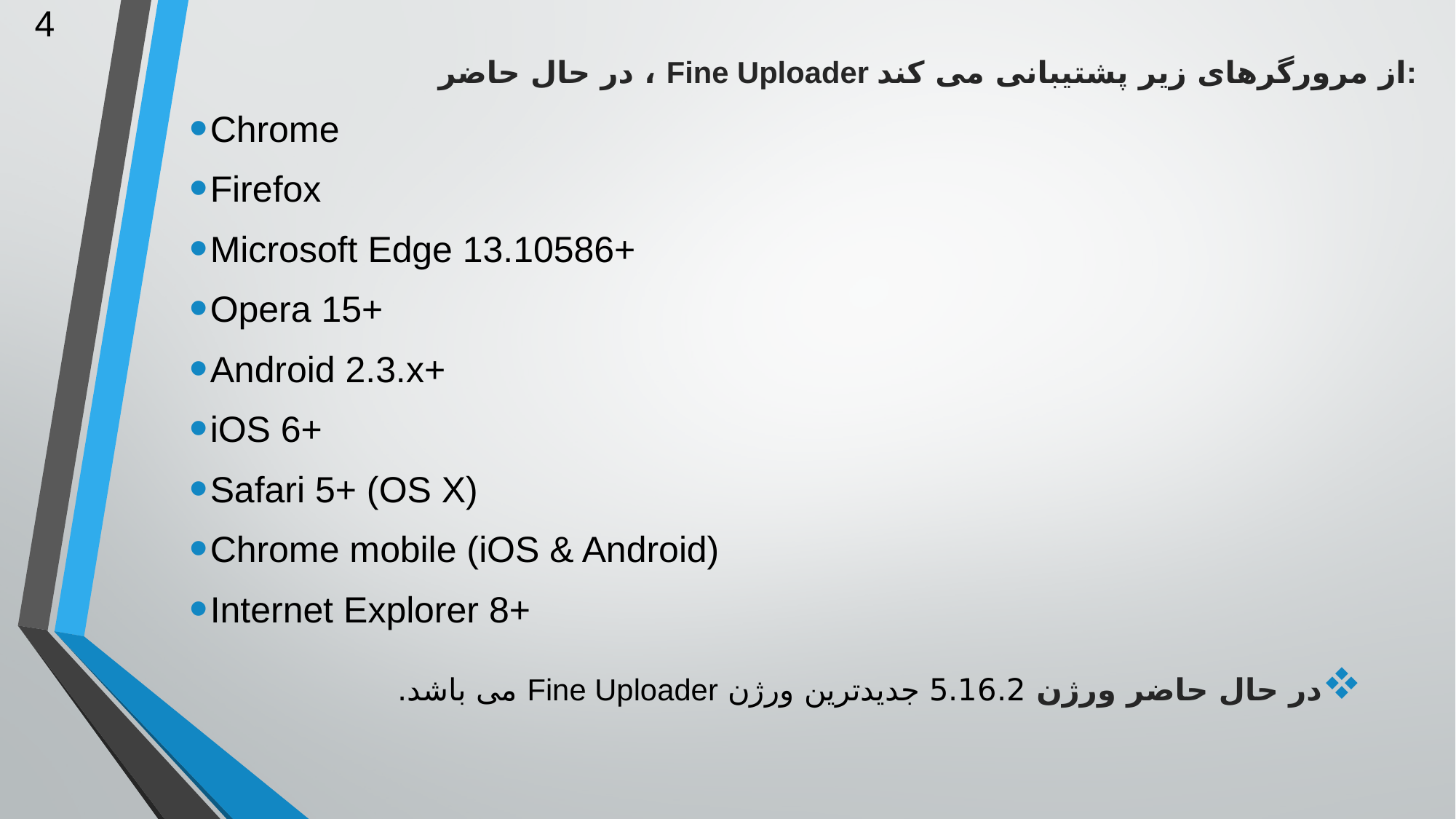

4
در حال حاضر ، Fine Uploader از مرورگرهای زیر پشتیبانی می کند:
Chrome
Firefox
Microsoft Edge 13.10586+
Opera 15+
Android 2.3.x+
iOS 6+
Safari 5+ (OS X)
Chrome mobile (iOS & Android)
Internet Explorer 8+
در حال حاضر ورژن 5.16.2 جدیدترین ورژن Fine Uploader می باشد.